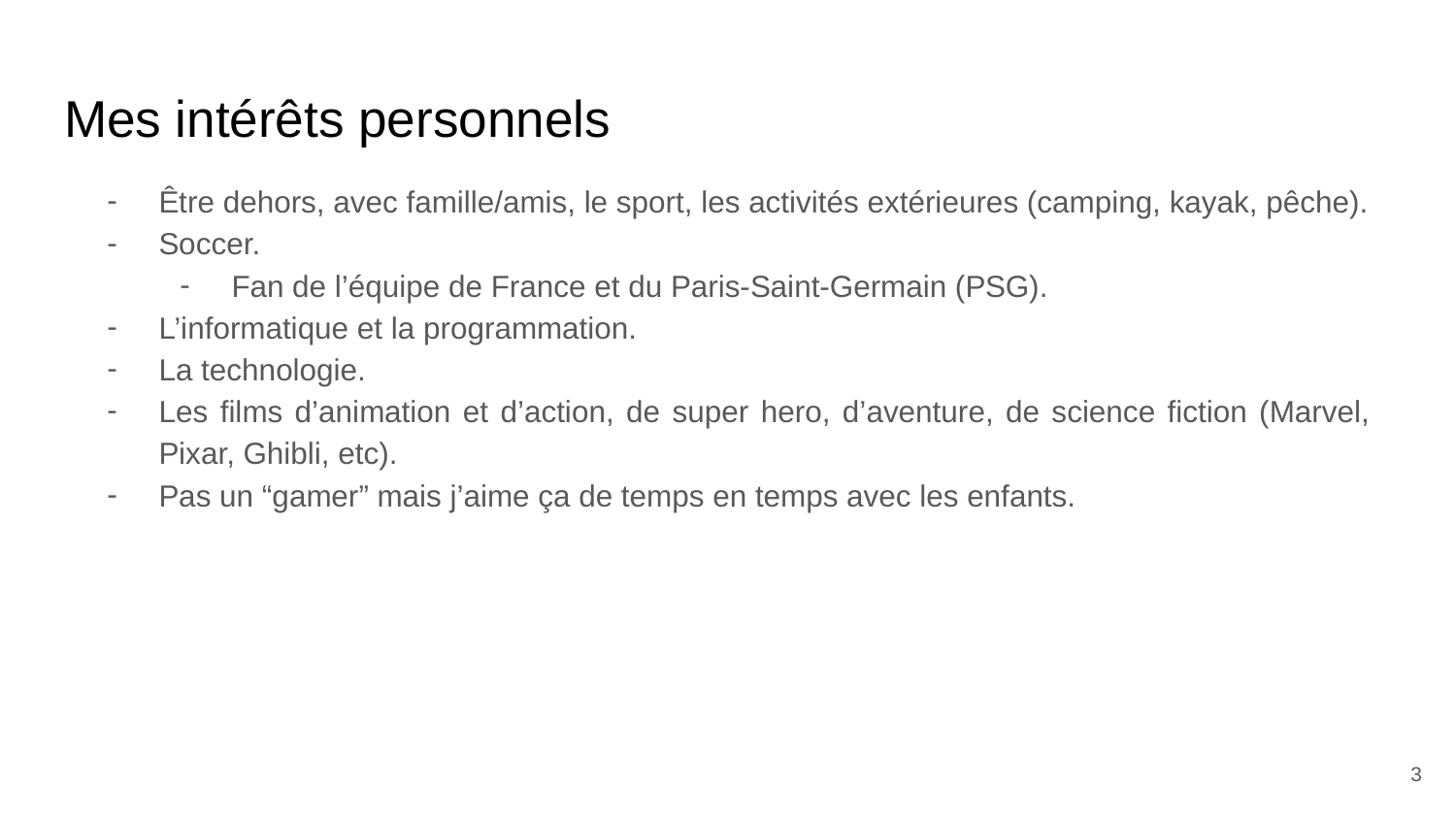

# Mes intérêts personnels
Être dehors, avec famille/amis, le sport, les activités extérieures (camping, kayak, pêche).
Soccer.
Fan de l’équipe de France et du Paris-Saint-Germain (PSG).
L’informatique et la programmation.
La technologie.
Les films d’animation et d’action, de super hero, d’aventure, de science fiction (Marvel, Pixar, Ghibli, etc).
Pas un “gamer” mais j’aime ça de temps en temps avec les enfants.
3